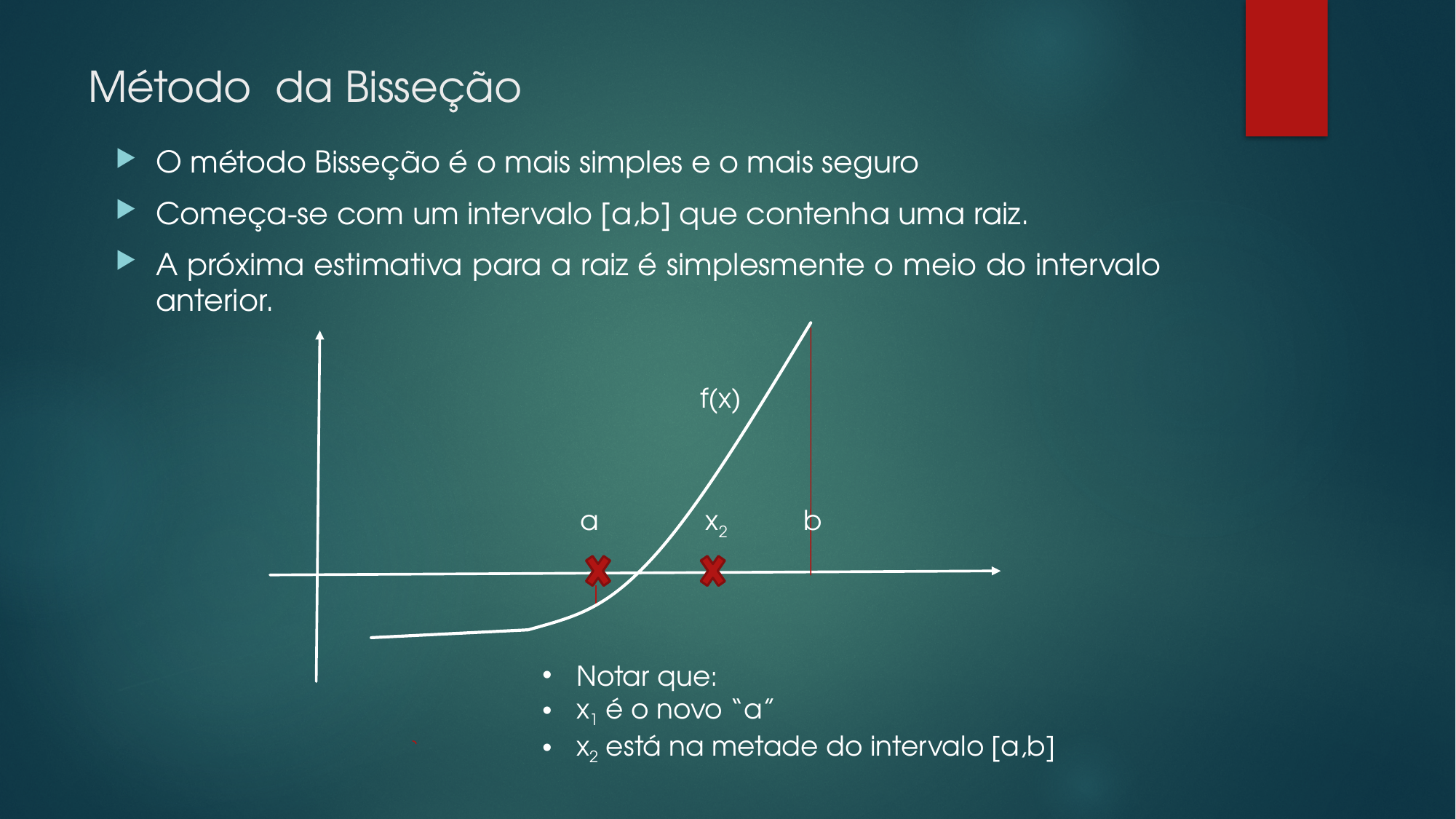

# Método  da Bisseção
O método Bisseção é o mais simples e o mais seguro
Começa-se com um intervalo [a,b] que contenha uma raiz.
A próxima estimativa para a raiz é simplesmente o meio do intervalo anterior.

f(x)
                             a              x2          b

Notar que:
x1 é o novo “a”
x2 está na metade do intervalo [a,b]